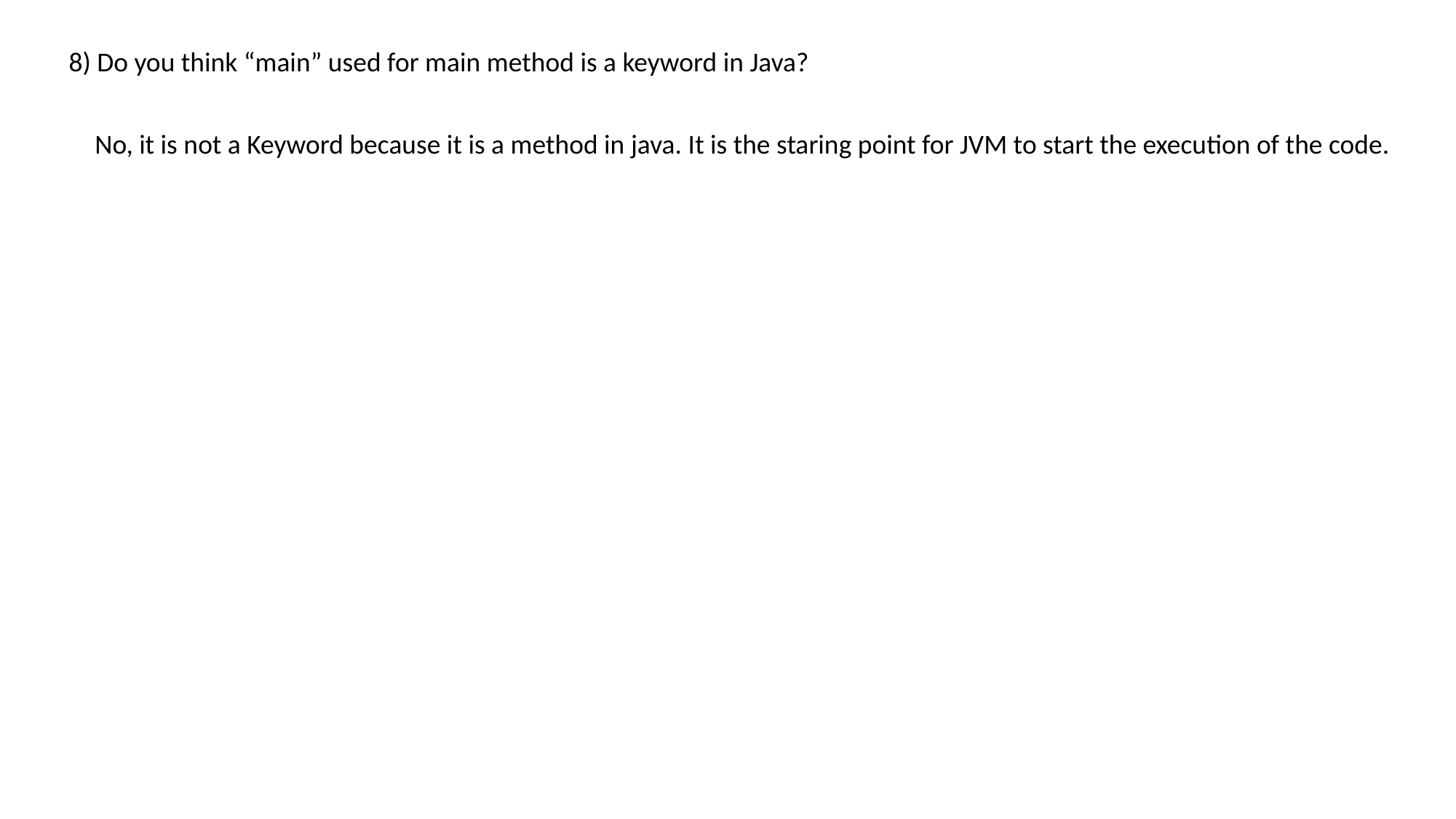

8) Do you think “main” used for main method is a keyword in Java?
No, it is not a Keyword because it is a method in java. It is the staring point for JVM to start the execution of the code.